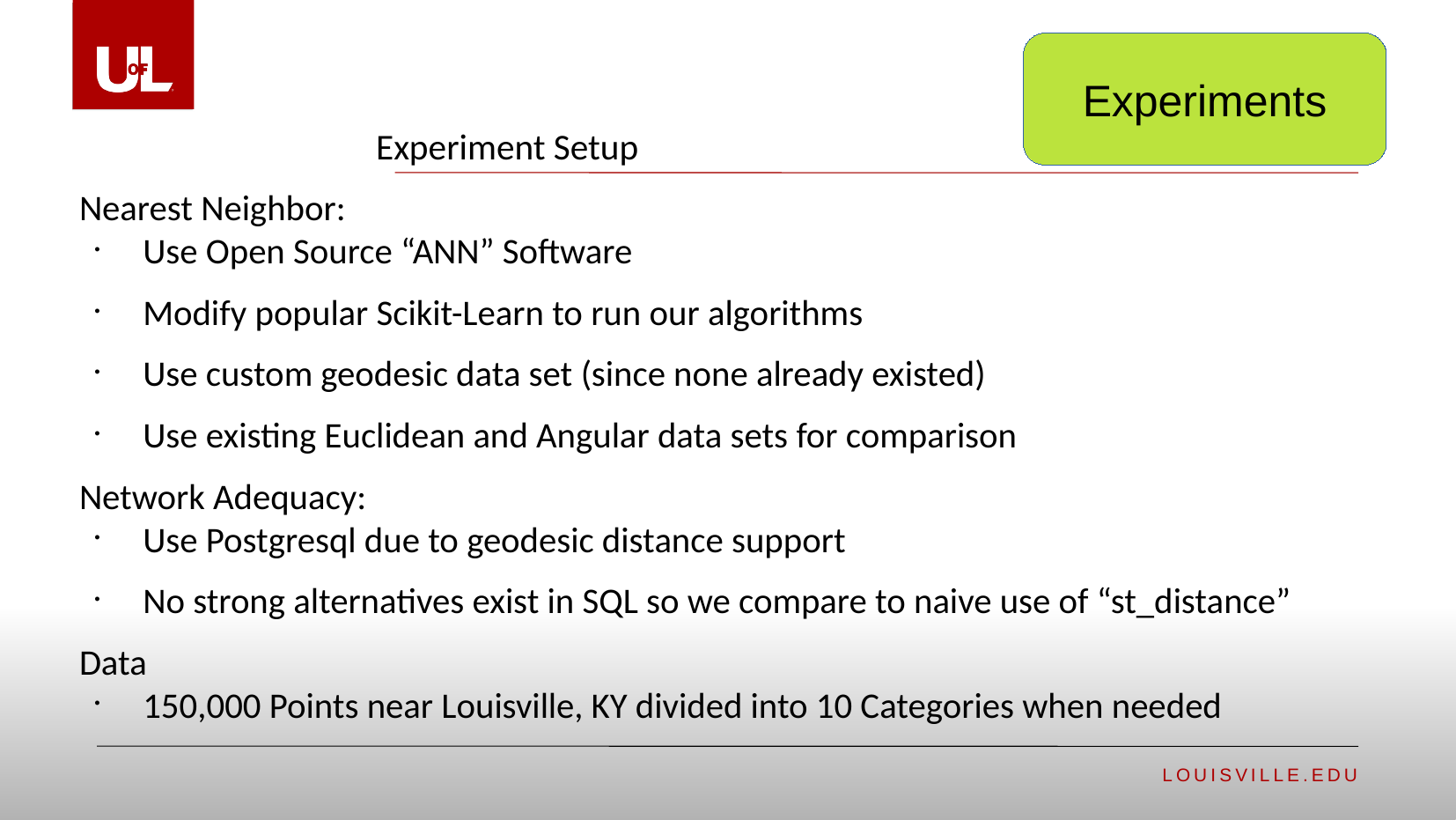

Experiments
Experiment Setup
Nearest Neighbor:
Use Open Source “ANN” Software
Modify popular Scikit-Learn to run our algorithms
Use custom geodesic data set (since none already existed)
Use existing Euclidean and Angular data sets for comparison
Network Adequacy:
Use Postgresql due to geodesic distance support
No strong alternatives exist in SQL so we compare to naive use of “st_distance”
Data
150,000 Points near Louisville, KY divided into 10 Categories when needed